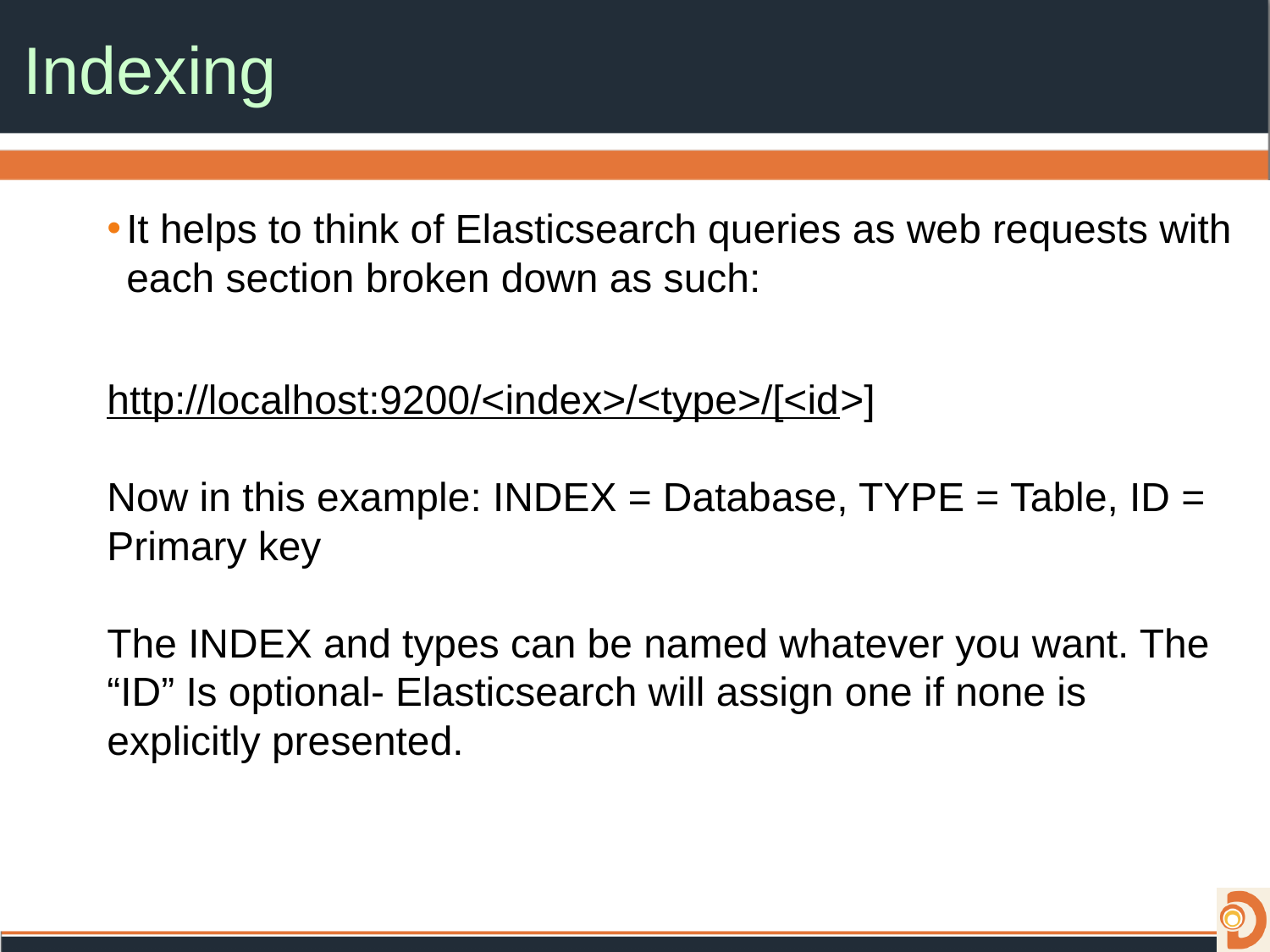

# Indexing
It helps to think of Elasticsearch queries as web requests with each section broken down as such:

http://localhost:9200/<index>/<type>/[<id>]

Now in this example: INDEX = Database, TYPE = Table, ID = Primary key

The INDEX and types can be named whatever you want. The “ID” Is optional- Elasticsearch will assign one if none is explicitly presented.